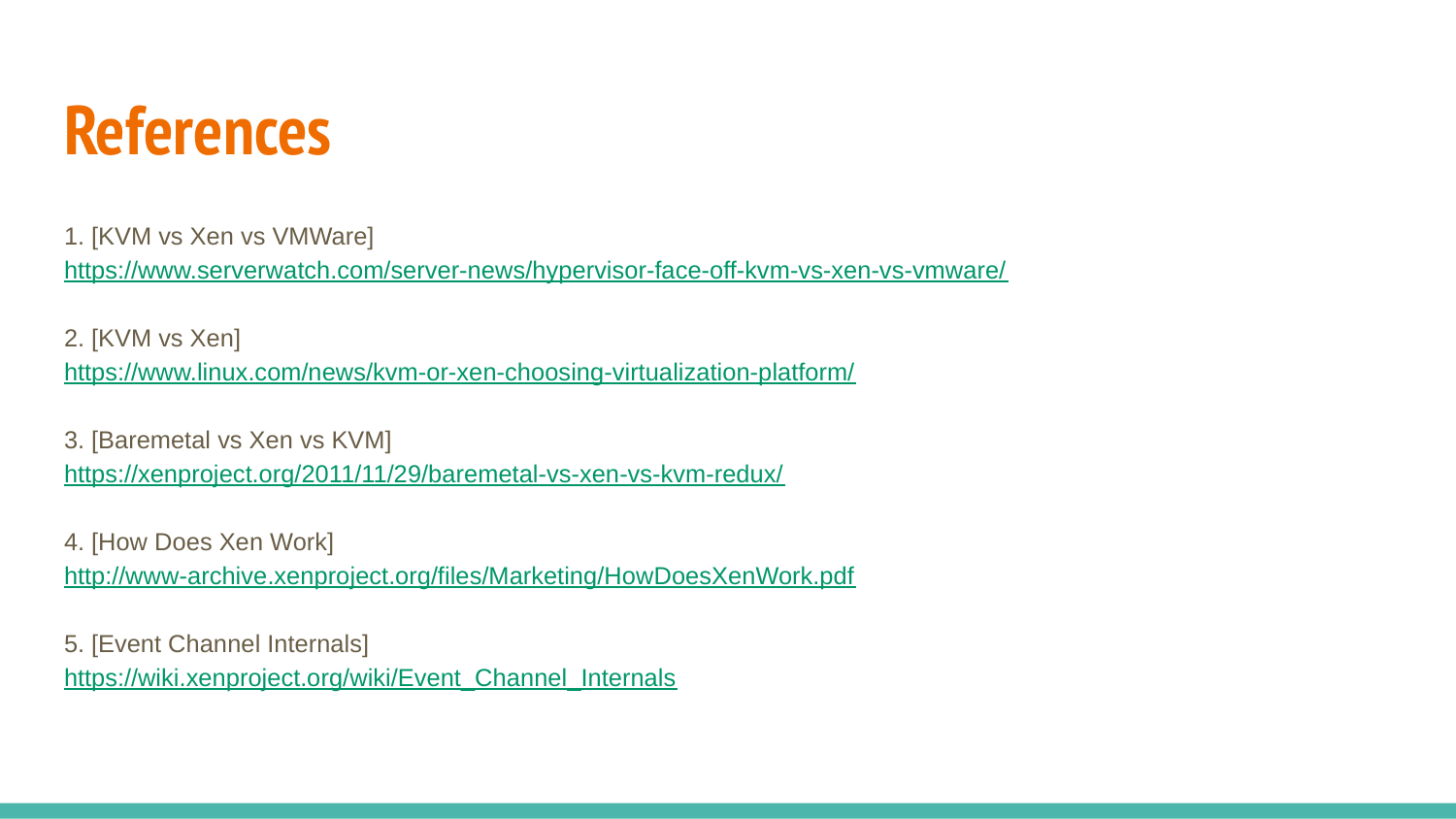

# References
1. [KVM vs Xen vs VMWare]
https://www.serverwatch.com/server-news/hypervisor-face-off-kvm-vs-xen-vs-vmware/

2. [KVM vs Xen]
https://www.linux.com/news/kvm-or-xen-choosing-virtualization-platform/

3. [Baremetal vs Xen vs KVM]
https://xenproject.org/2011/11/29/baremetal-vs-xen-vs-kvm-redux/

4. [How Does Xen Work]
http://www-archive.xenproject.org/files/Marketing/HowDoesXenWork.pdf

5. [Event Channel Internals]
https://wiki.xenproject.org/wiki/Event_Channel_Internals